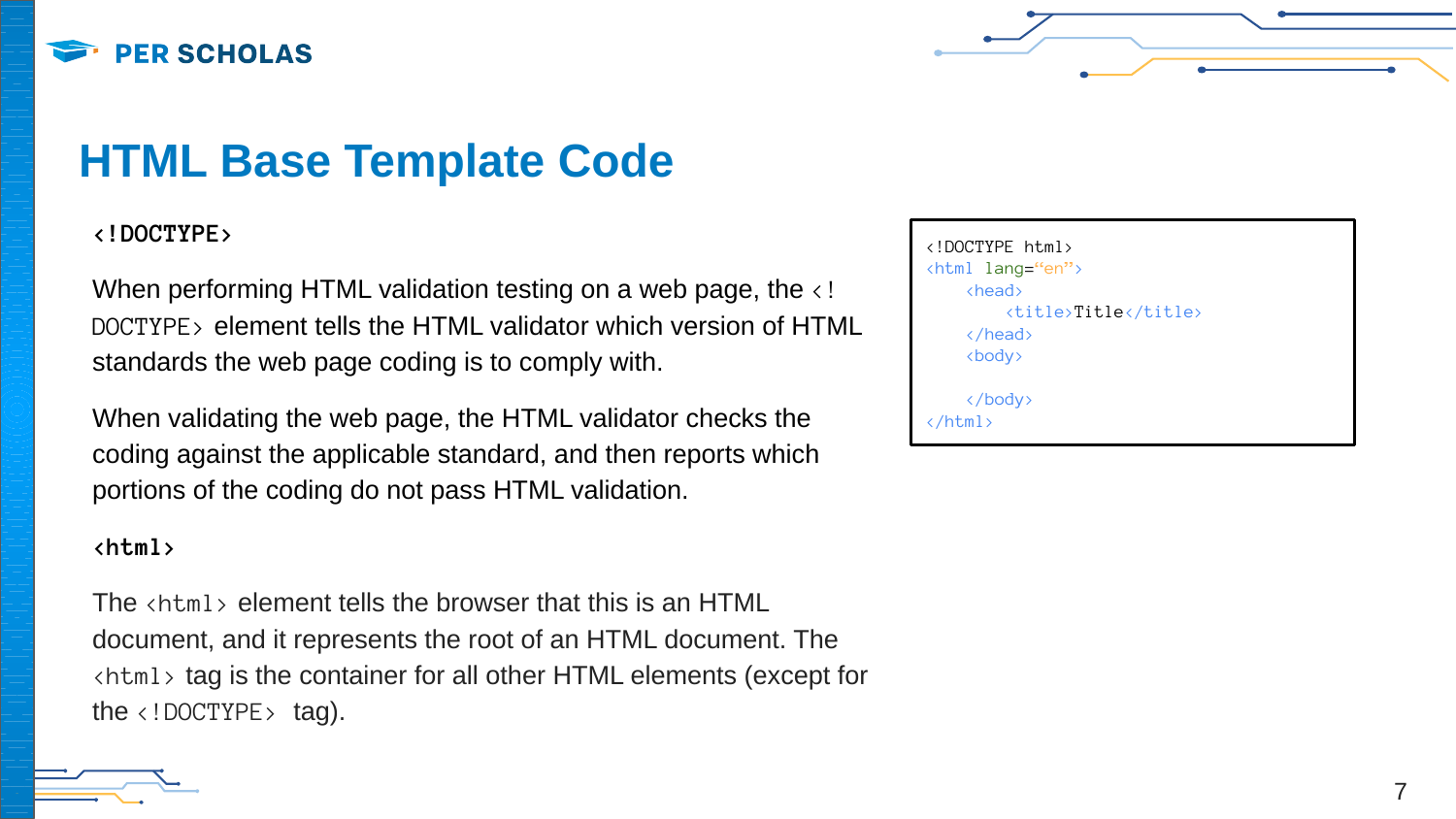

# HTML Base Template Code
<!DOCTYPE>
When performing HTML validation testing on a web page, the <!DOCTYPE> element tells the HTML validator which version of HTML standards the web page coding is to comply with.
When validating the web page, the HTML validator checks the coding against the applicable standard, and then reports which portions of the coding do not pass HTML validation.
<html>
The <html> element tells the browser that this is an HTML document, and it represents the root of an HTML document. The <html> tag is the container for all other HTML elements (except for the <!DOCTYPE> tag).
<!DOCTYPE html>
<html lang=“en”>
    <head>
        <title>Title</title>
    </head>
    <body>

    </body>
</html>
7